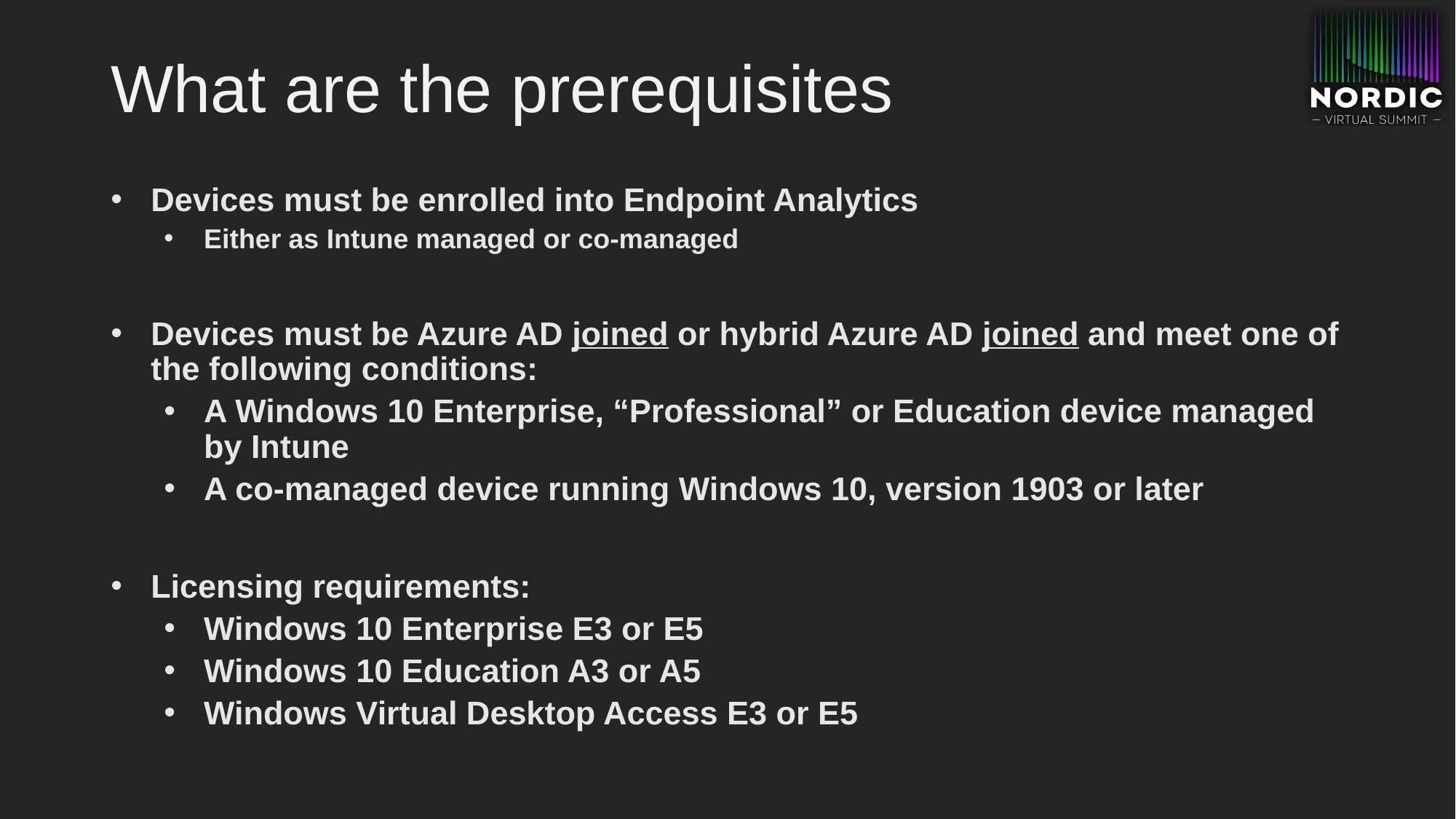

# What are the prerequisites
Devices must be enrolled into Endpoint Analytics
Either as Intune managed or co-managed

Devices must be Azure AD joined or hybrid Azure AD joined and meet one of the following conditions:
A Windows 10 Enterprise, “Professional” or Education device managed by Intune
A co-managed device running Windows 10, version 1903 or later

Licensing requirements:
Windows 10 Enterprise E3 or E5
Windows 10 Education A3 or A5
Windows Virtual Desktop Access E3 or E5